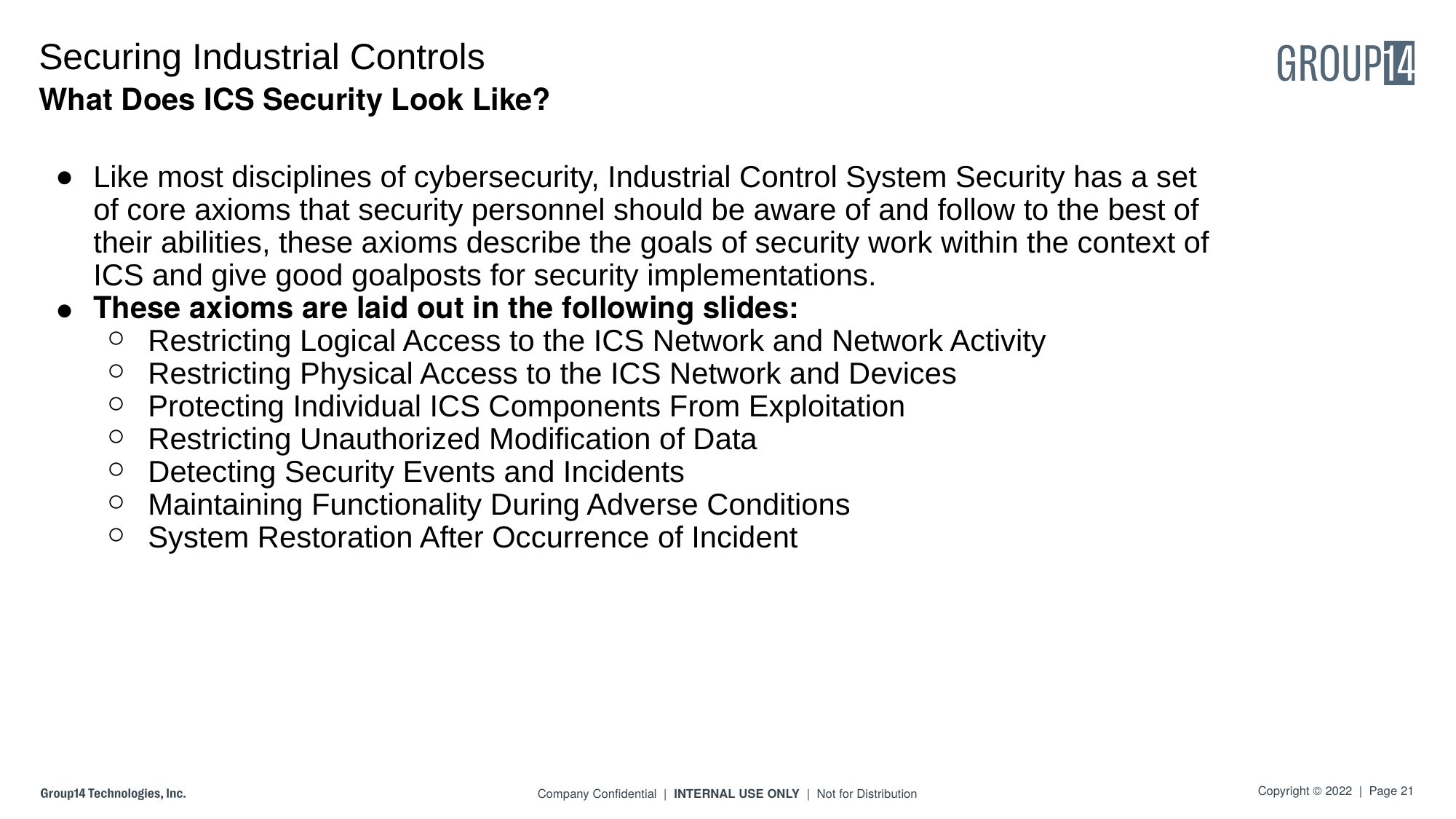

# Securing Industrial Controls
What Does ICS Security Look Like?
Like most disciplines of cybersecurity, Industrial Control System Security has a set of core axioms that security personnel should be aware of and follow to the best of their abilities, these axioms describe the goals of security work within the context of ICS and give good goalposts for security implementations.
These axioms are laid out in the following slides:
Restricting Logical Access to the ICS Network and Network Activity
Restricting Physical Access to the ICS Network and Devices
Protecting Individual ICS Components From Exploitation
Restricting Unauthorized Modification of Data
Detecting Security Events and Incidents
Maintaining Functionality During Adverse Conditions
System Restoration After Occurrence of Incident